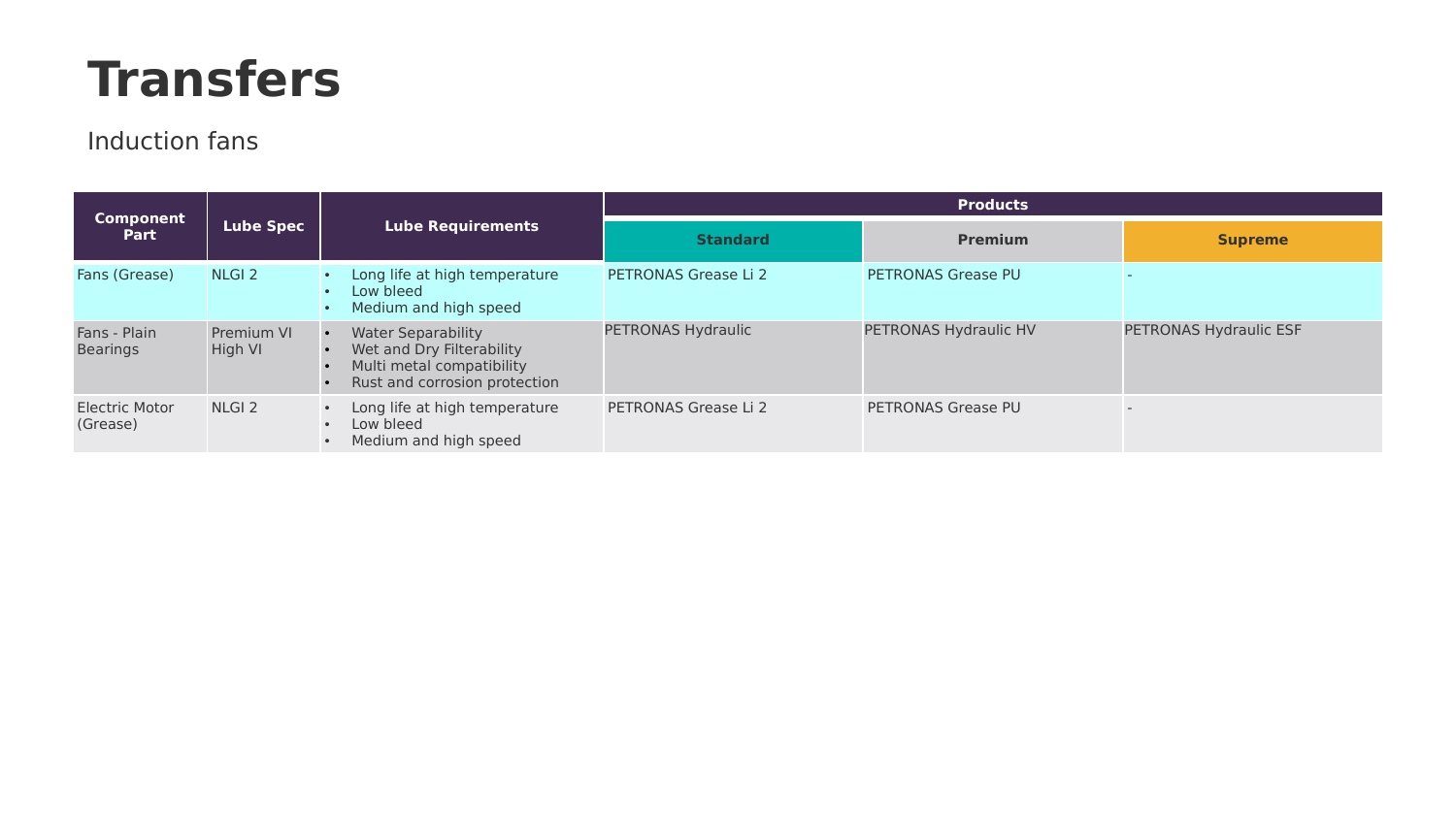

# Transfers
Induction fans
| Component Part | Lube Spec | Lube Requirements | Products |  |  |
| --- | --- | --- | --- | --- | --- |
|  |  |  | Standard | Premium | Supreme |
| Fans (Grease) | NLGI 2 | Long life at high temperature Low bleed Medium and high speed | PETRONAS Grease Li 2 | PETRONAS Grease PU | - |
| Fans - Plain Bearings | Premium VI High VI | Water Separability Wet and Dry Filterability Multi metal compatibility Rust and corrosion protection | PETRONAS Hydraulic | PETRONAS Hydraulic HV | PETRONAS Hydraulic ESF |
| Electric Motor (Grease) | NLGI 2 | Long life at high temperature Low bleed Medium and high speed | PETRONAS Grease Li 2 | PETRONAS Grease PU | - |